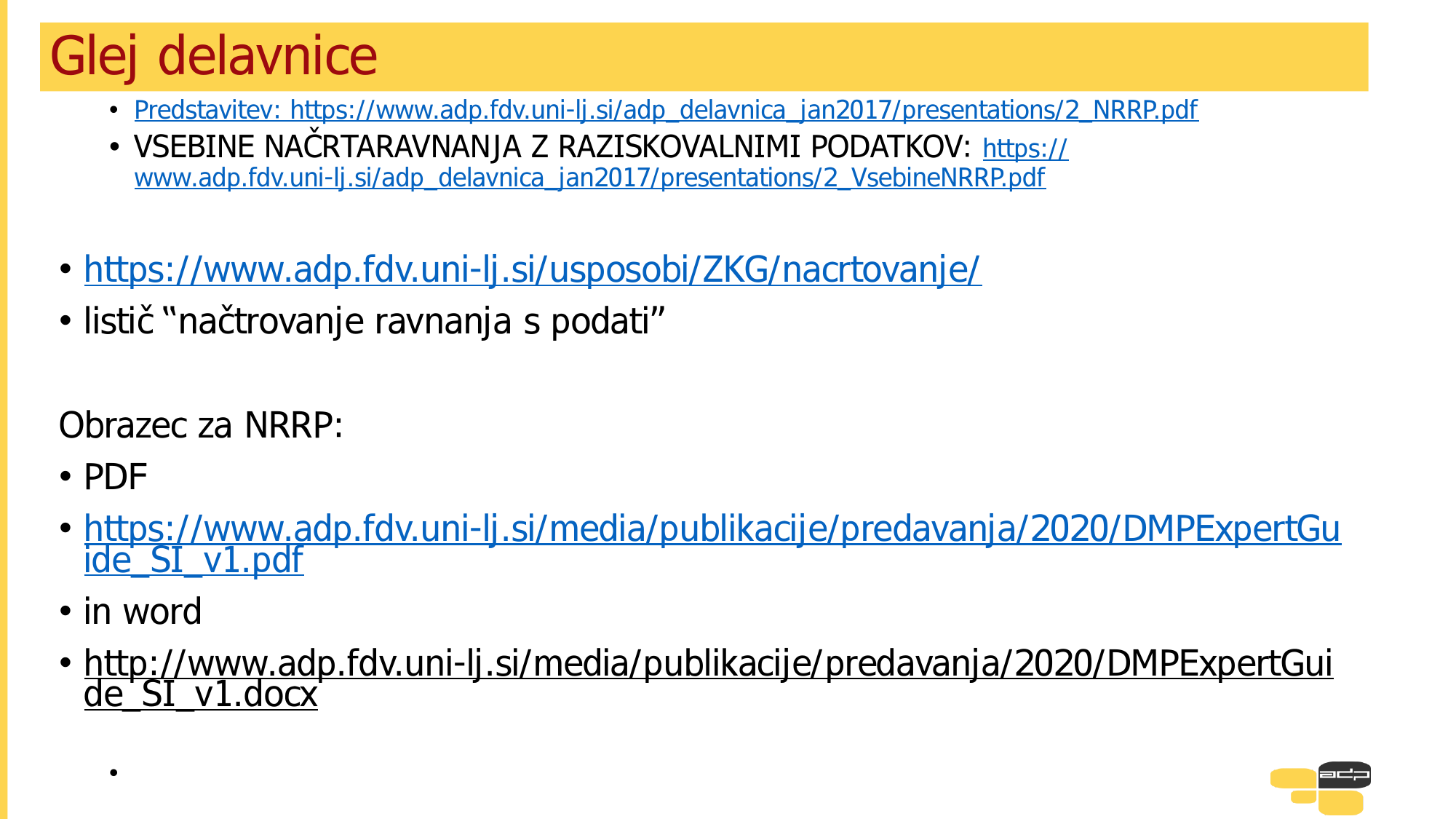

# Glej delavnice
Predstavitev: https://www.adp.fdv.uni-lj.si/adp_delavnica_jan2017/presentations/2_NRRP.pdf
VSEBINE NAČRTARAVNANJA Z RAZISKOVALNIMI PODATKOV: https://www.adp.fdv.uni-lj.si/adp_delavnica_jan2017/presentations/2_VsebineNRRP.pdf

https://www.adp.fdv.uni-lj.si/usposobi/ZKG/nacrtovanje/
listič “načtrovanje ravnanja s podati”

Obrazec za NRRP:
PDF
https://www.adp.fdv.uni-lj.si/media/publikacije/predavanja/2020/DMPExpertGuide_SI_v1.pdf
in word
http://www.adp.fdv.uni-lj.si/media/publikacije/predavanja/2020/DMPExpertGuide_SI_v1.docx